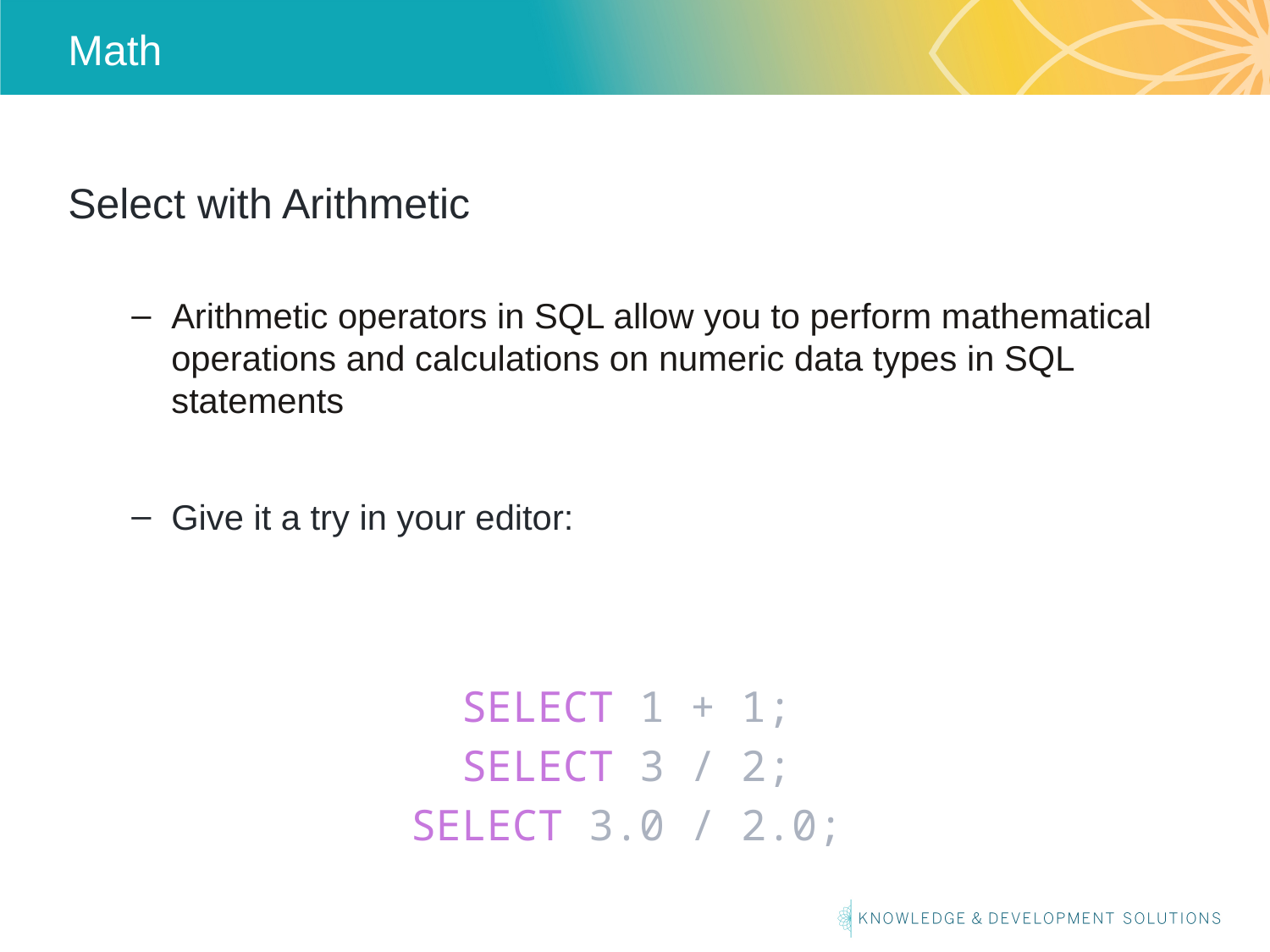

# Math
Select with Arithmetic

Arithmetic operators in SQL allow you to perform mathematical operations and calculations on numeric data types in SQL statements

Give it a try in your editor:

SELECT 1 + 1;
SELECT 3 / 2;
SELECT 3.0 / 2.0;